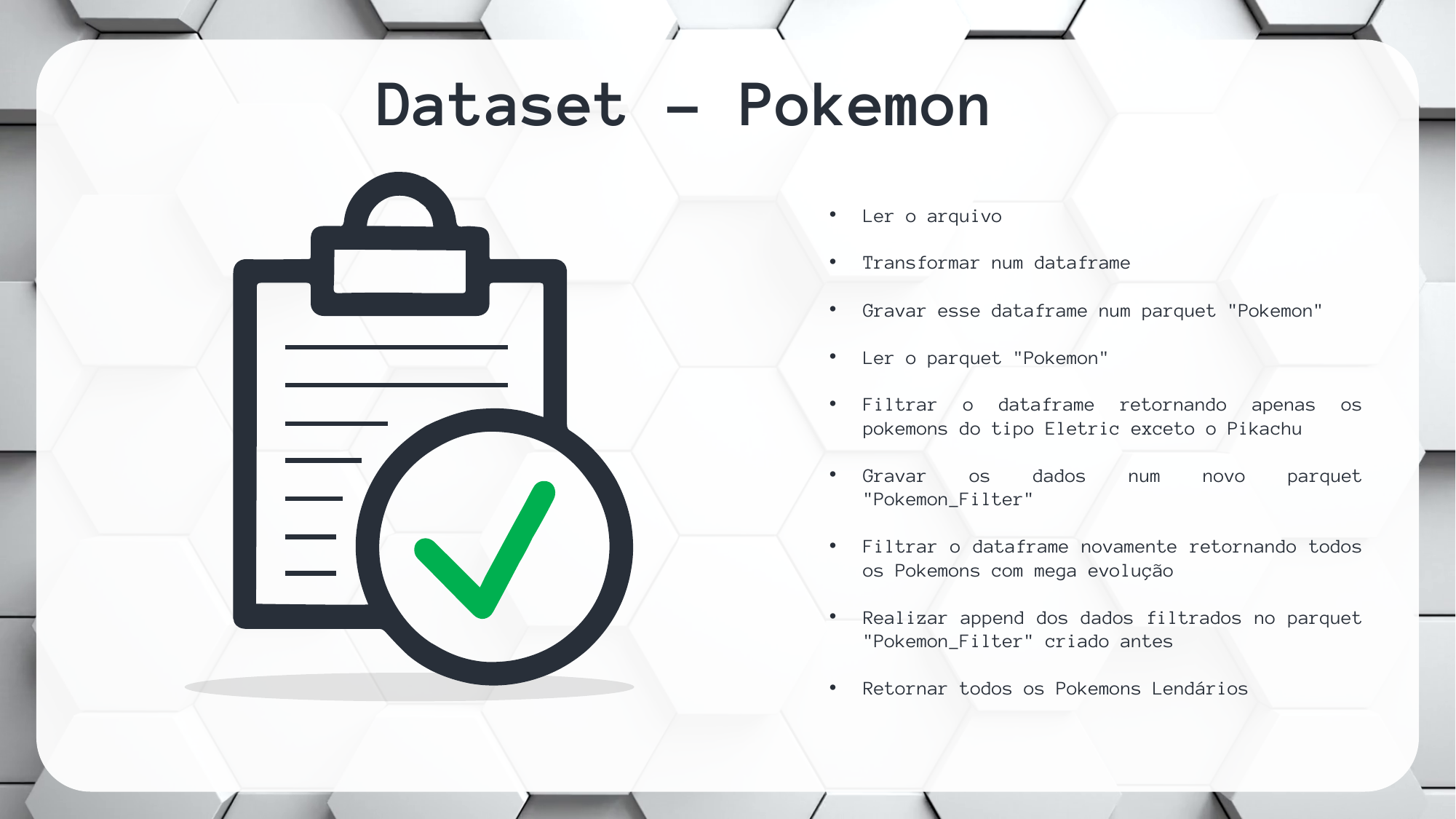

Dataset - Pokemon

Ler o arquivo

Transformar num dataframe

Gravar esse dataframe num parquet "Pokemon"

Ler o parquet "Pokemon"

Filtrar o dataframe retornando apenas os pokemons do tipo Eletric exceto o Pikachu

Gravar os dados num novo parquet "Pokemon_Filter"

Filtrar o dataframe novamente retornando todos os Pokemons com mega evolução

Realizar append dos dados filtrados no parquet "Pokemon_Filter" criado antes

Retornar todos os Pokemons Lendários